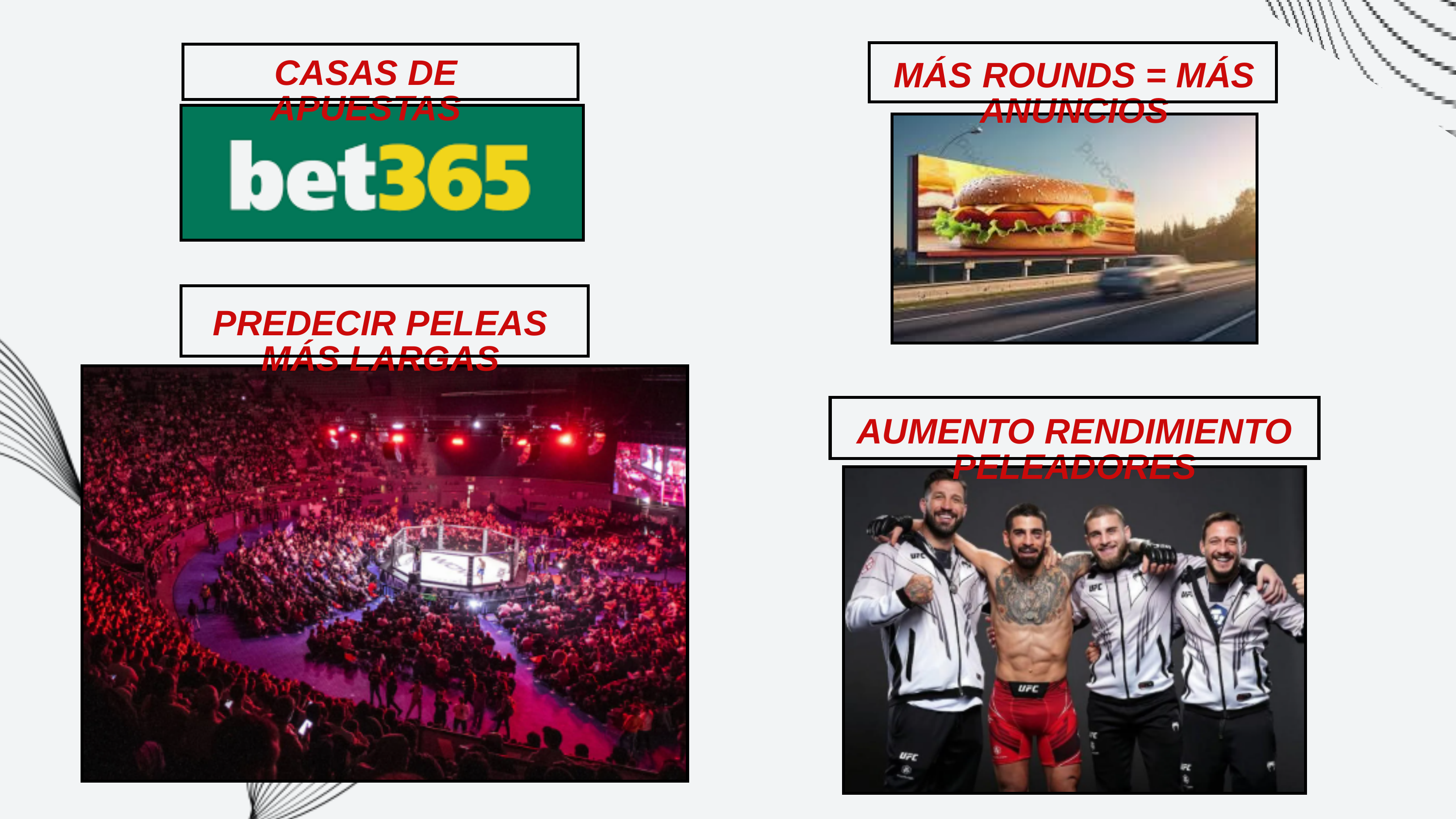

CASAS DE APUESTAS
MÁS ROUNDS = MÁS ANUNCIOS

PREDECIR PELEAS MÁS LARGAS

AUMENTO RENDIMIENTO PELEADORES